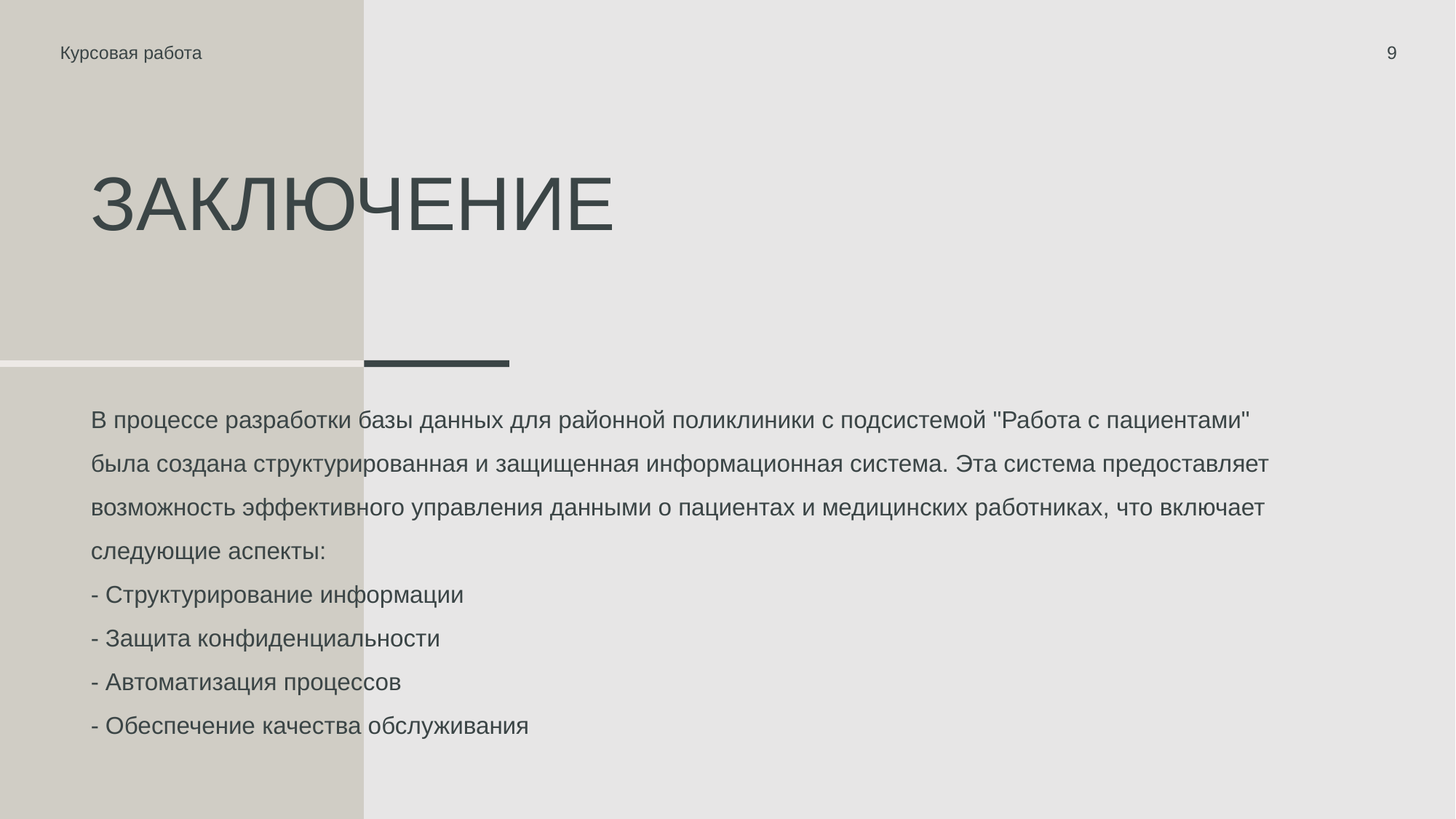

Курсовая работа
9
# Заключение
В процессе разработки базы данных для районной поликлиники с подсистемой "Работа с пациентами"
была создана структурированная и защищенная информационная система. Эта система предоставляет
возможность эффективного управления данными о пациентах и медицинских работниках, что включает
следующие аспекты:
- Структурирование информации
- Защита конфиденциальности
- Автоматизация процессов
- Обеспечение качества обслуживания